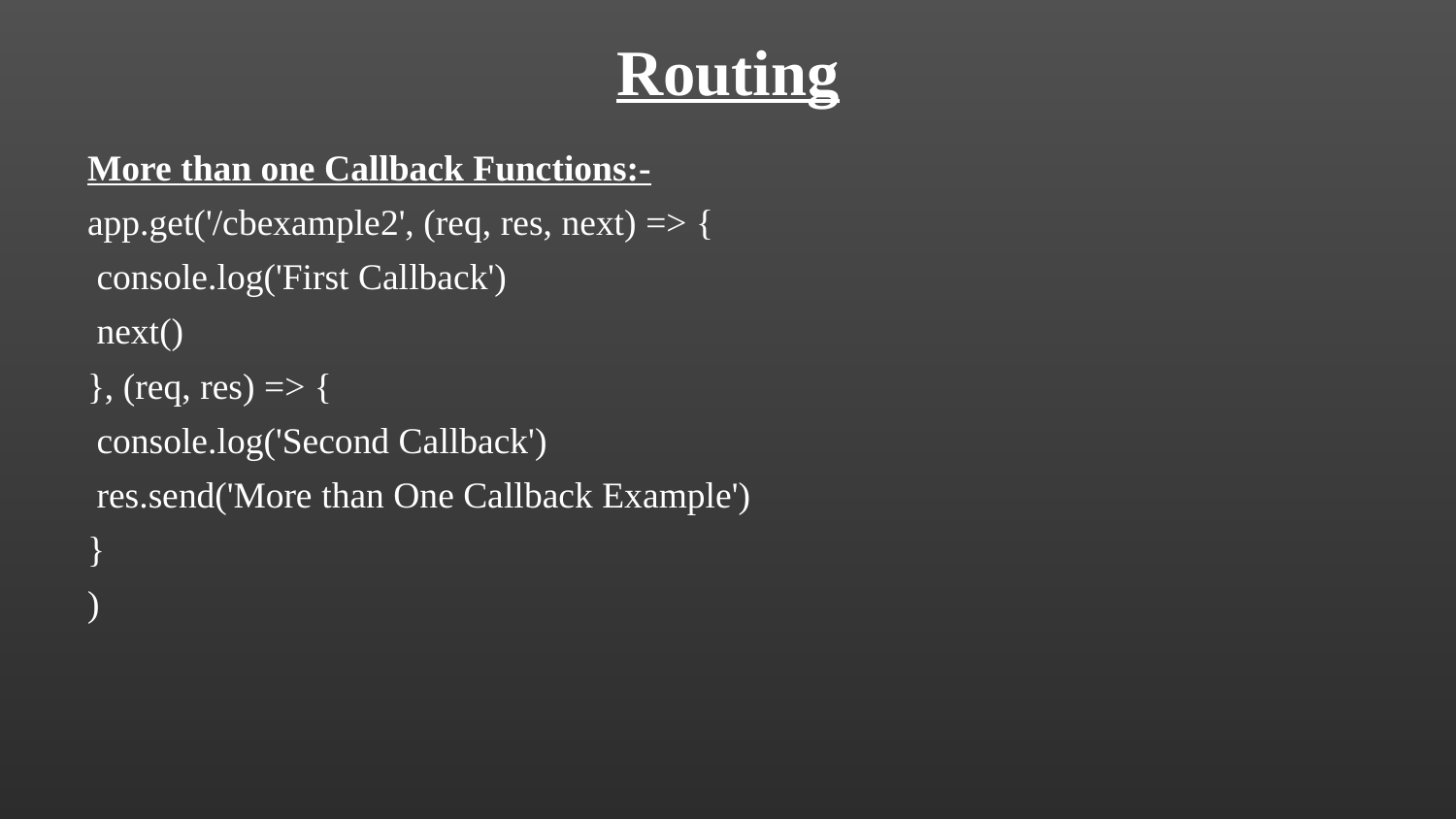

# Routing
More than one Callback Functions:-
app.get('/cbexample2', (req, res, next) => {
 console.log('First Callback')
 next()
}, (req, res) => {
 console.log('Second Callback')
 res.send('More than One Callback Example')
}
)